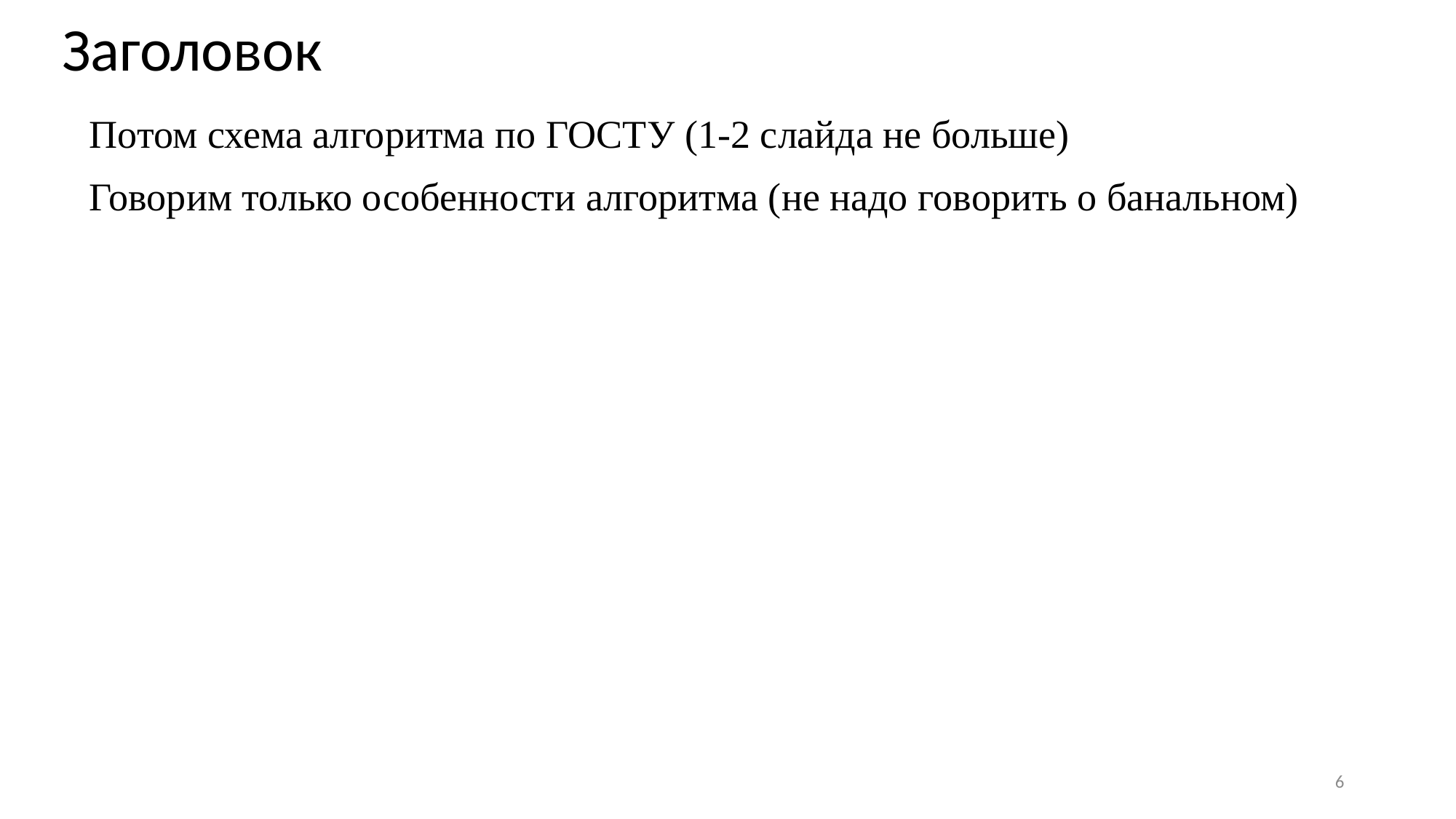

# Заголовок
Потом схема алгоритма по ГОСТУ (1-2 слайда не больше)
Говорим только особенности алгоритма (не надо говорить о банальном)
6